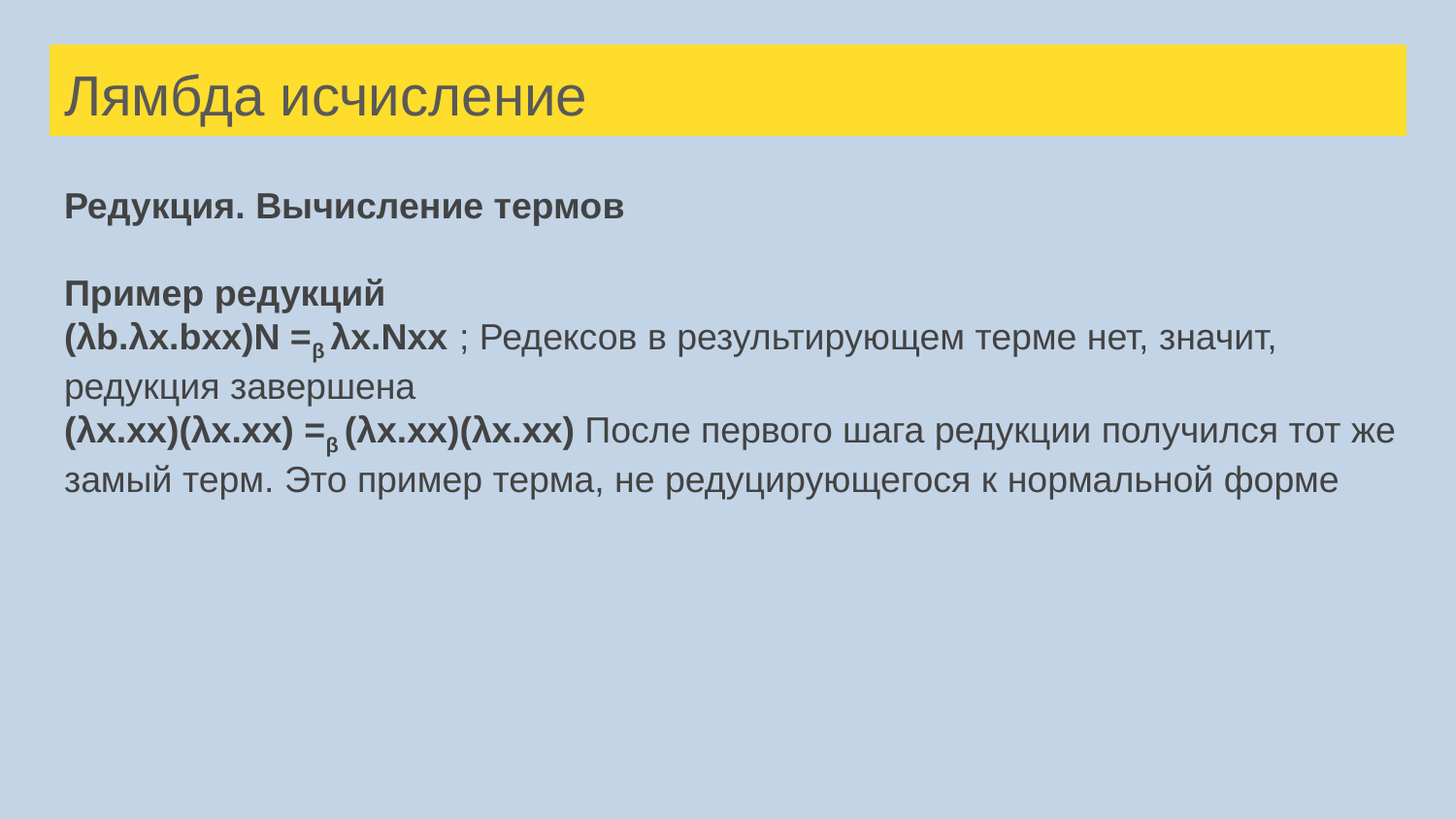

# Лямбда исчисление
Редукция. Вычисление термов

Пример редукций
(λb.λx.bxx)N =β λx.Nxx  ; Редексов в результирующем терме нет, значит, редукция завершена
(λx.xx)(λx.xx) =β (λx.xx)(λx.xx) После первого шага редукции получился тот же замый терм. Это пример терма, не редуцирующегося к нормальной форме